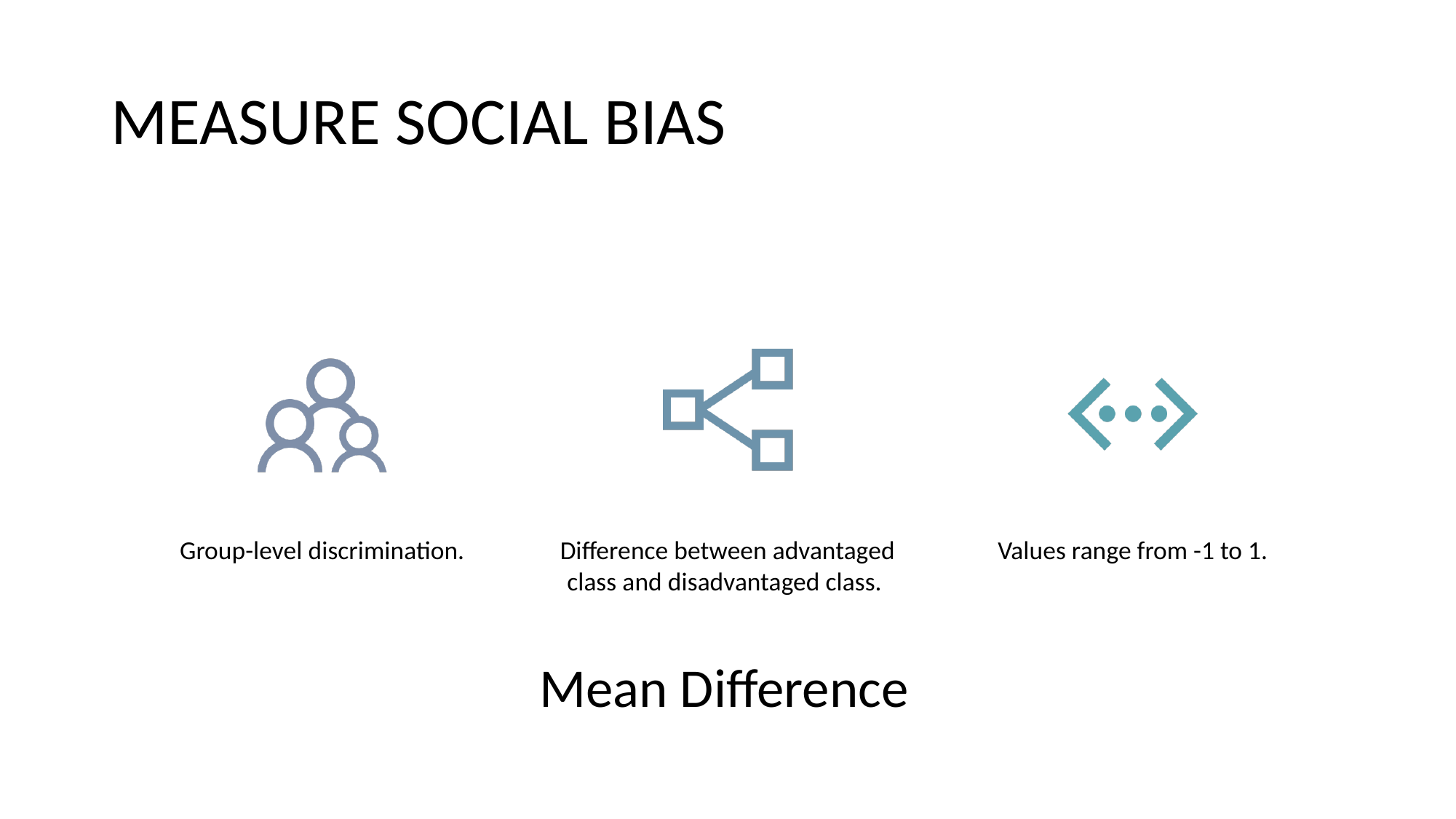

# MEASURE SOCIAL BIAS
Group-level discrimination.
Difference between advantaged class and disadvantaged class.
Values range from -1 to 1.
Mean Difference